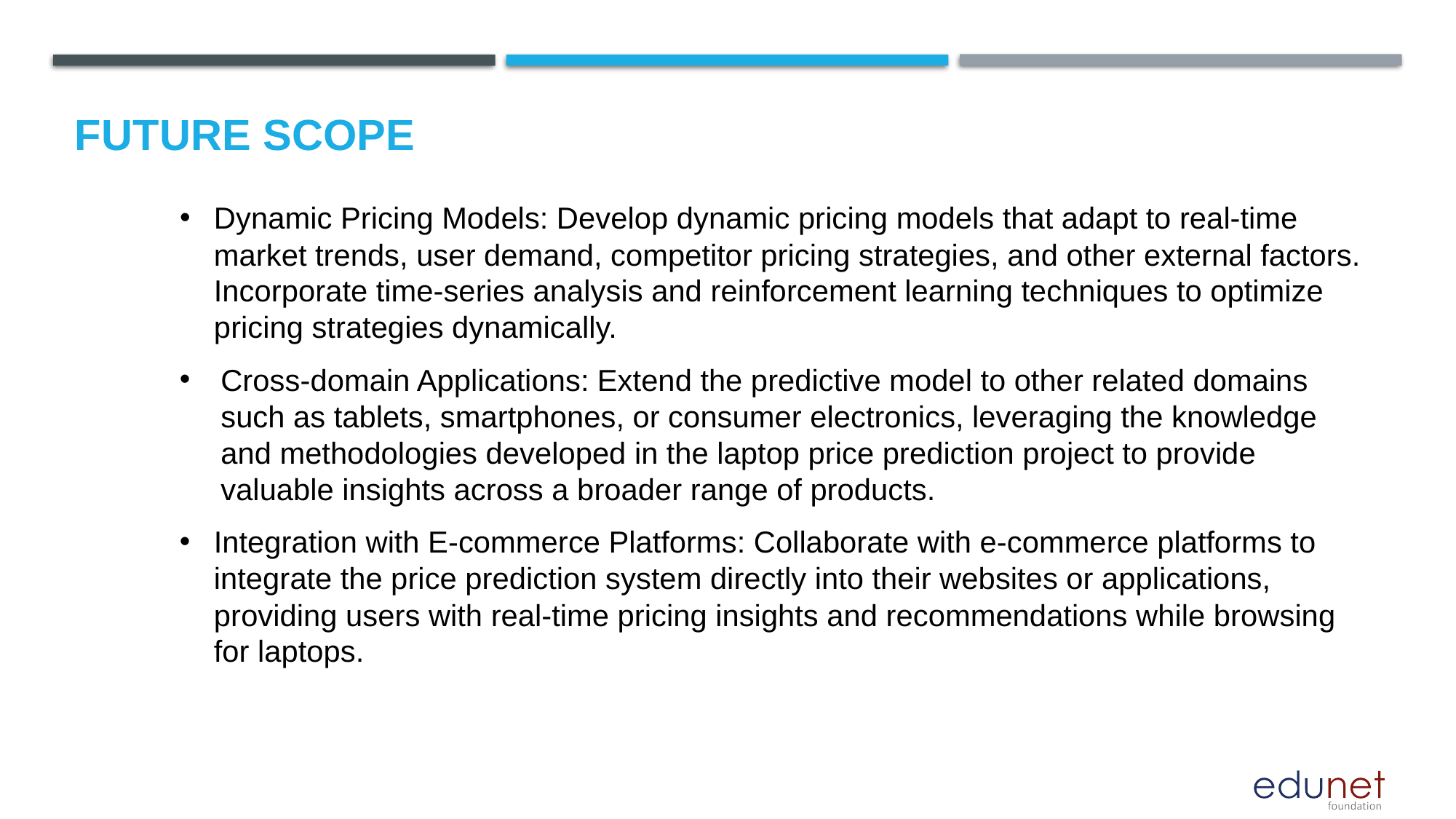

Future scope

Dynamic Pricing Models: Develop dynamic pricing models that adapt to real-time market trends, user demand, competitor pricing strategies, and other external factors. Incorporate time-series analysis and reinforcement learning techniques to optimize pricing strategies dynamically.
Cross-domain Applications: Extend the predictive model to other related domains such as tablets, smartphones, or consumer electronics, leveraging the knowledge and methodologies developed in the laptop price prediction project to provide valuable insights across a broader range of products.
Integration with E-commerce Platforms: Collaborate with e-commerce platforms to integrate the price prediction system directly into their websites or applications, providing users with real-time pricing insights and recommendations while browsing for laptops.